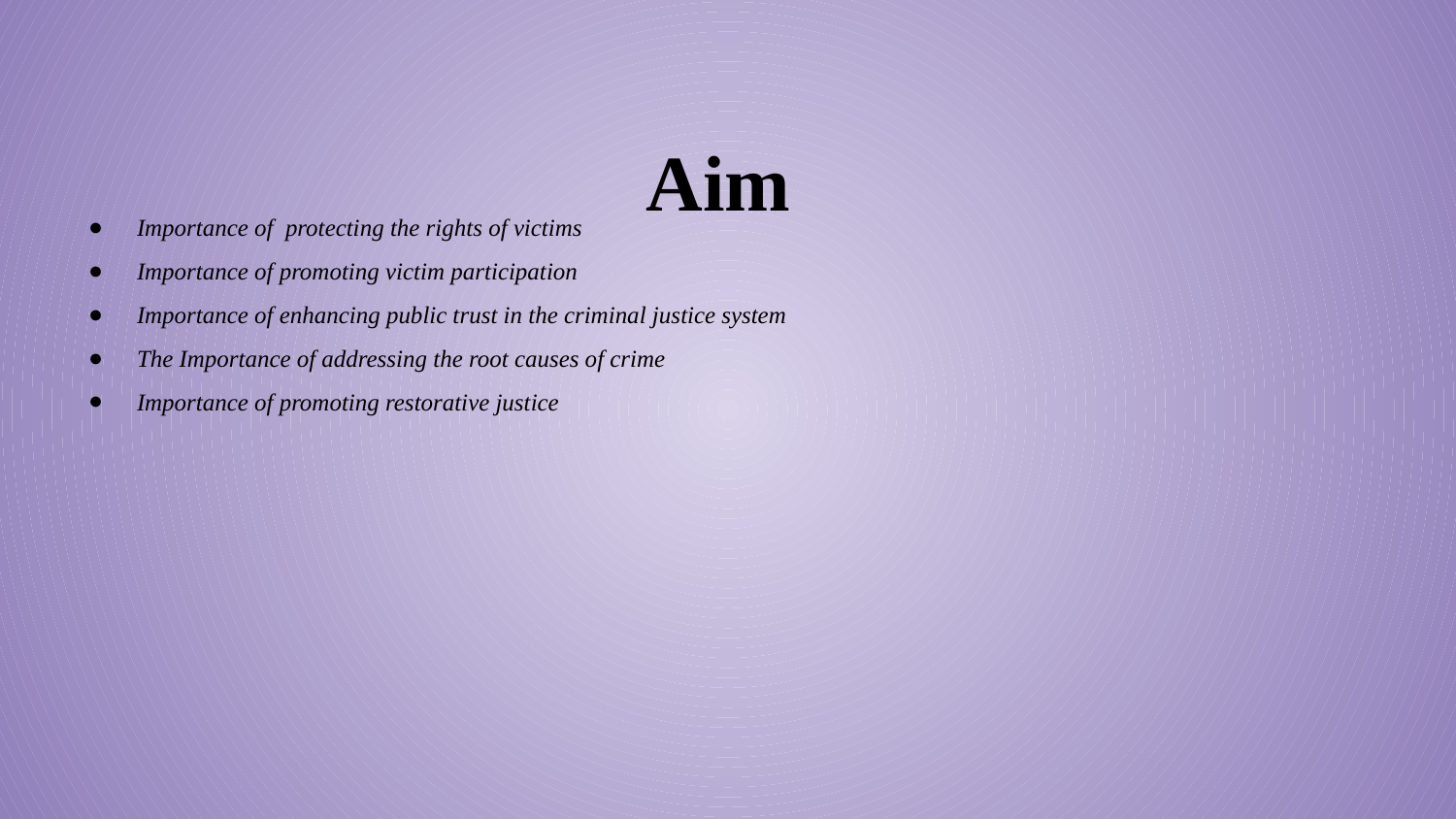

# Aim
Importance of  protecting the rights of victims
Importance of promoting victim participation
Importance of enhancing public trust in the criminal justice system
The Importance of addressing the root causes of crime
Importance of promoting restorative justice